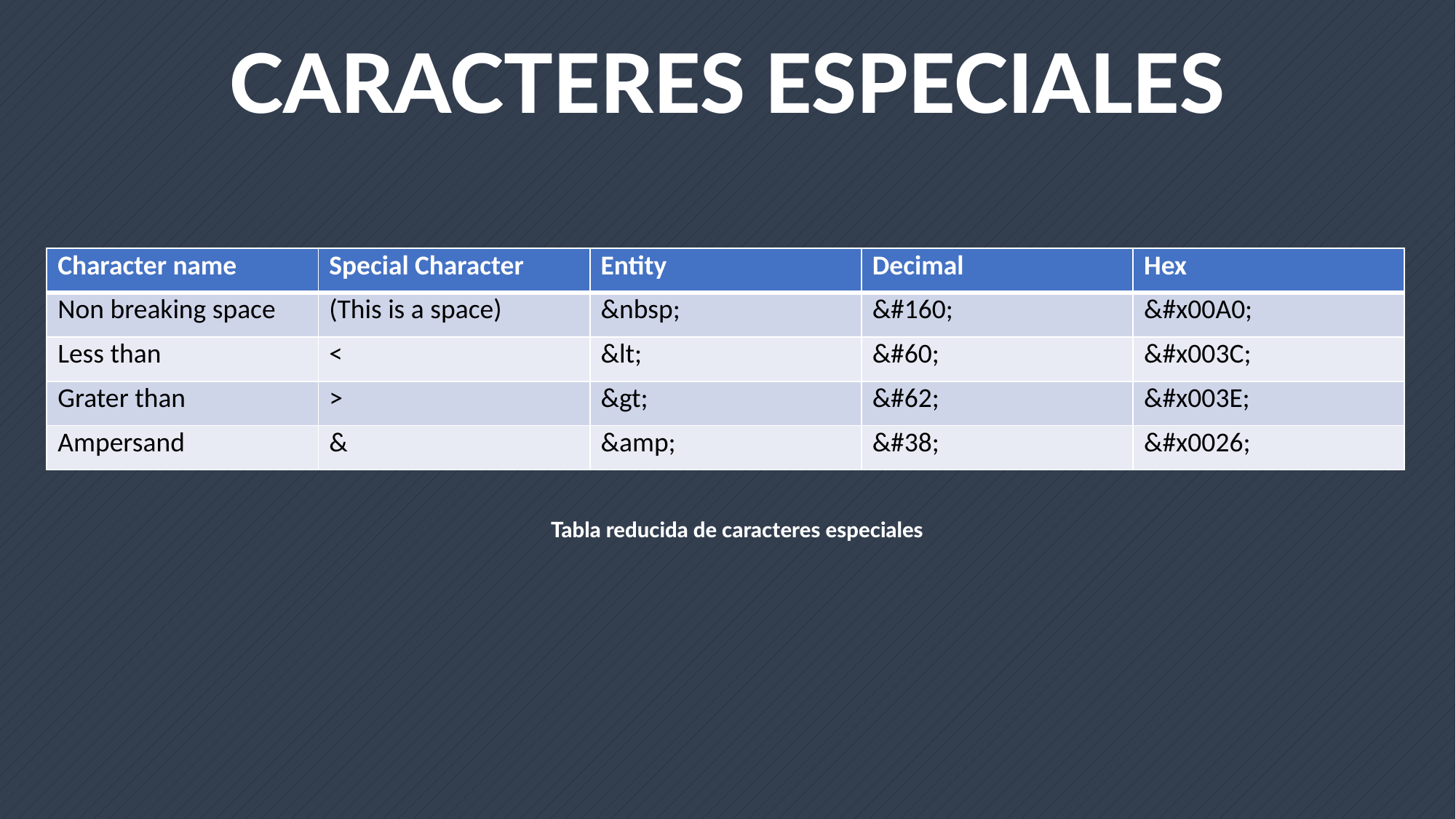

CARACTERES ESPECIALES
| Character name | Special Character | Entity | Decimal | Hex |
| --- | --- | --- | --- | --- |
| Non breaking space | (This is a space) | &nbsp; | &#160; | &#x00A0; |
| Less than | < | &lt; | &#60; | &#x003C; |
| Grater than | > | &gt; | &#62; | &#x003E; |
| Ampersand | & | &amp; | &#38; | &#x0026; |
Tabla reducida de caracteres especiales